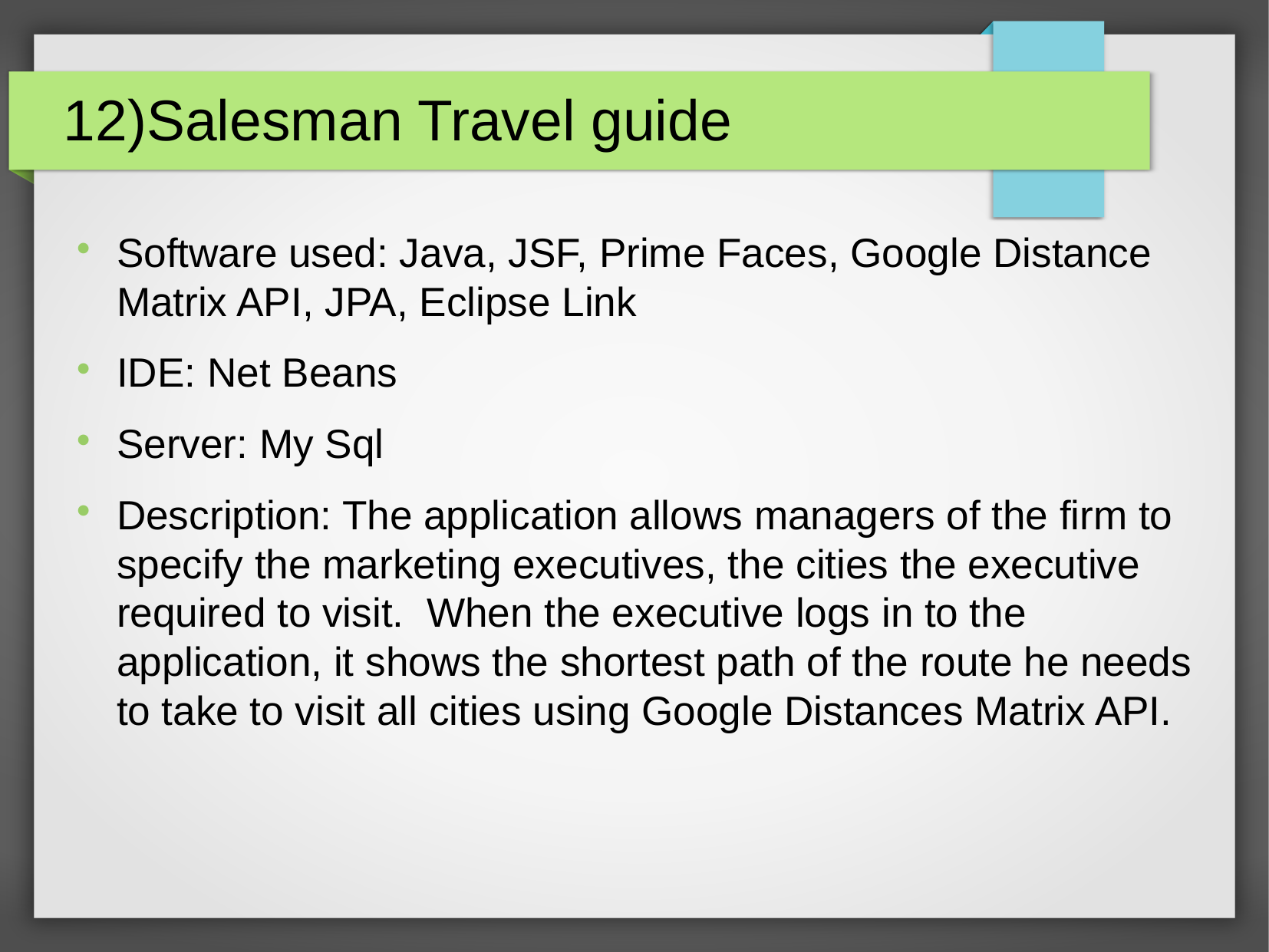

12)Salesman Travel guide
Software used: Java, JSF, Prime Faces, Google Distance Matrix API, JPA, Eclipse Link
IDE: Net Beans
Server: My Sql
Description: The application allows managers of the firm to specify the marketing executives, the cities the executive required to visit.  When the executive logs in to the application, it shows the shortest path of the route he needs to take to visit all cities using Google Distances Matrix API.